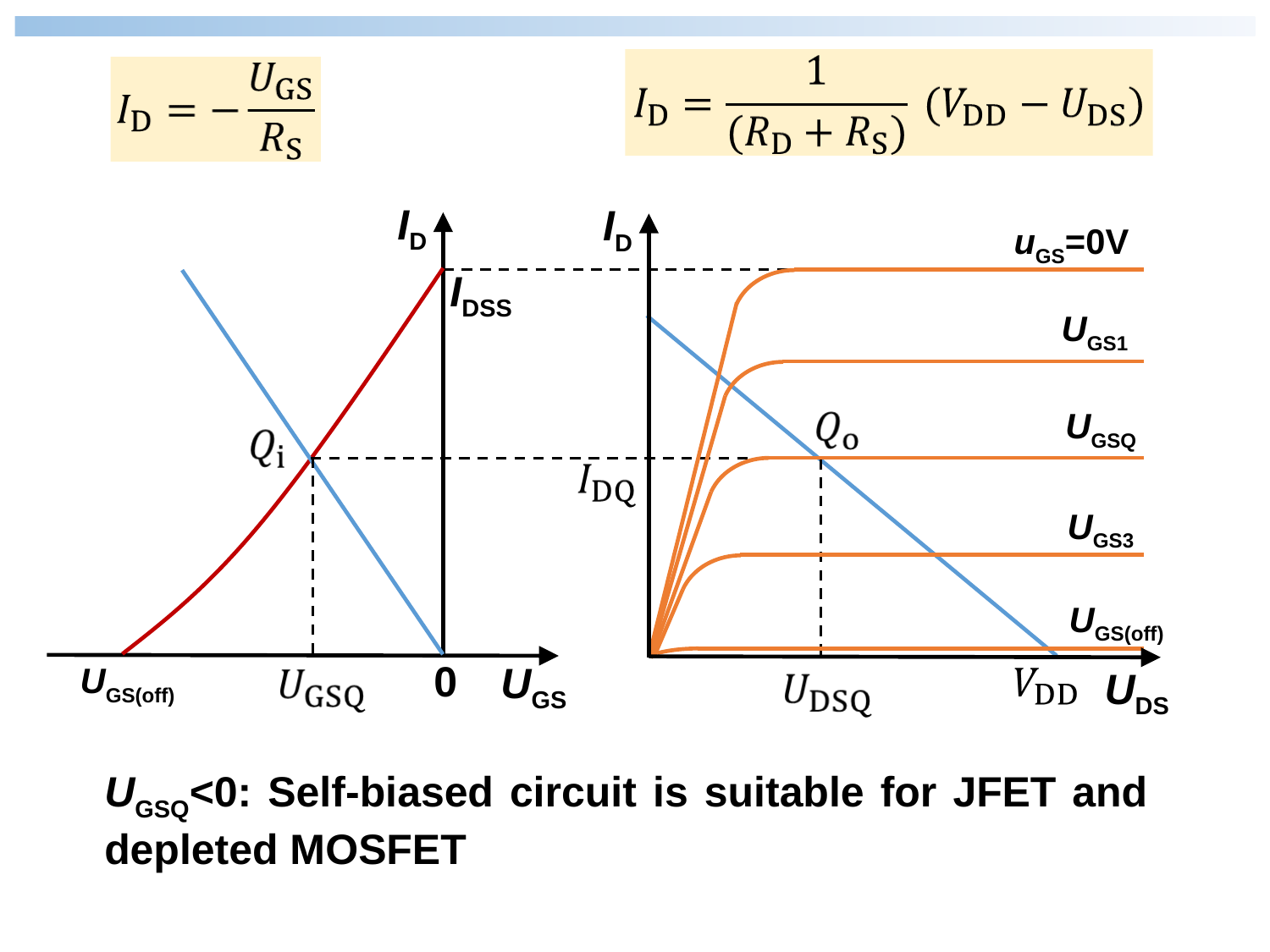

ID
UGS
ID
uGS=0V

UGS1

UGSQ

UGS3

UGS(off)

UDS
IDSS

0
UGS(off)

UGSQ<0: Self-biased circuit is suitable for JFET and depleted MOSFET